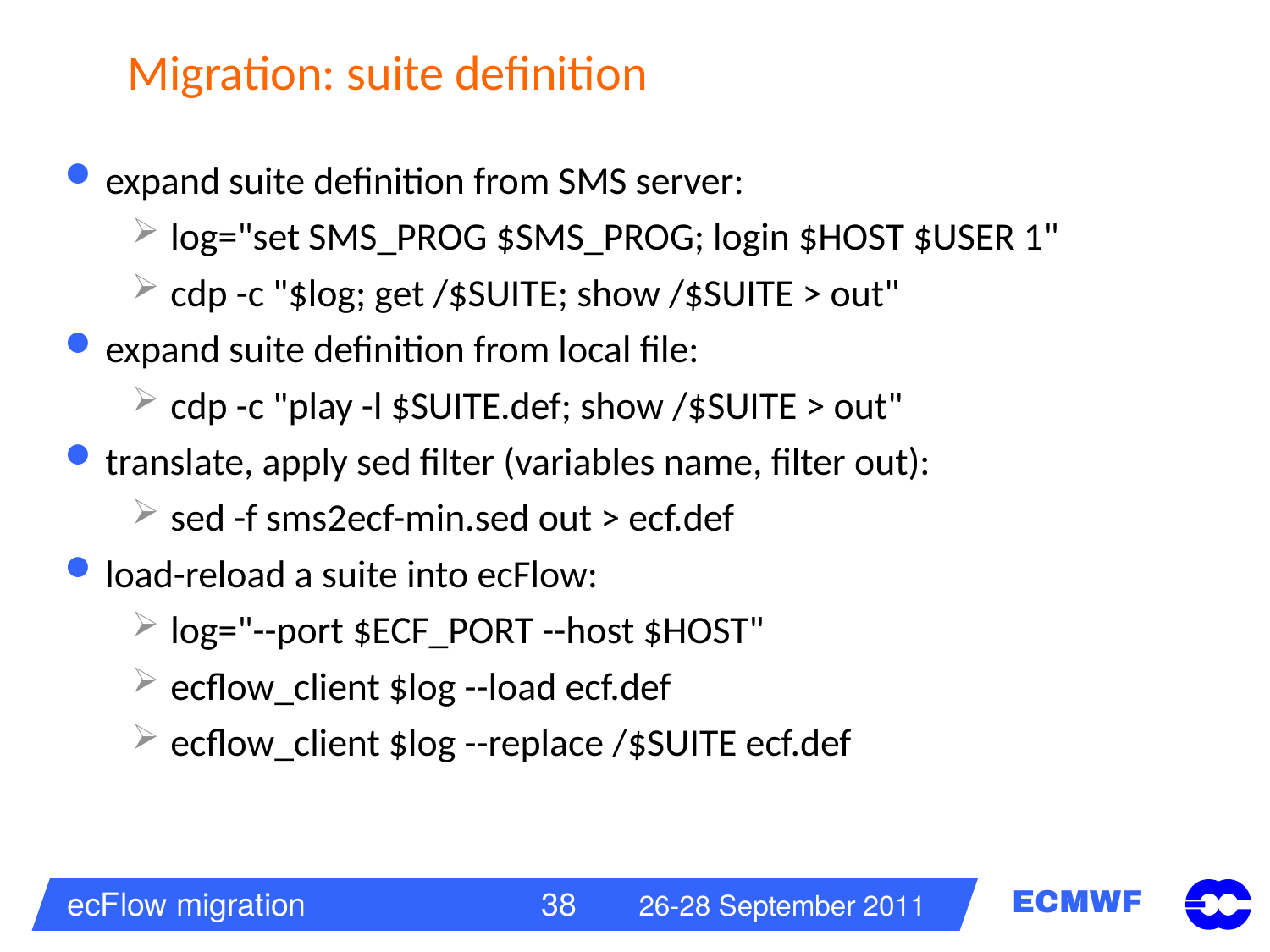

# Migration: suite definition
expand suite definition from SMS server:
log="set SMS_PROG $SMS_PROG; login $HOST $USER 1"
cdp -c "$log; get /$SUITE; show /$SUITE > out"
expand suite definition from local file:
cdp -c "play -l $SUITE.def; show /$SUITE > out"
translate, apply sed filter (variables name, filter out):
sed -f sms2ecf-min.sed out > ecf.def
load-reload a suite into ecFlow:
log="--port $ECF_PORT --host $HOST"
ecflow_client $log --load ecf.def
ecflow_client $log --replace /$SUITE ecf.def